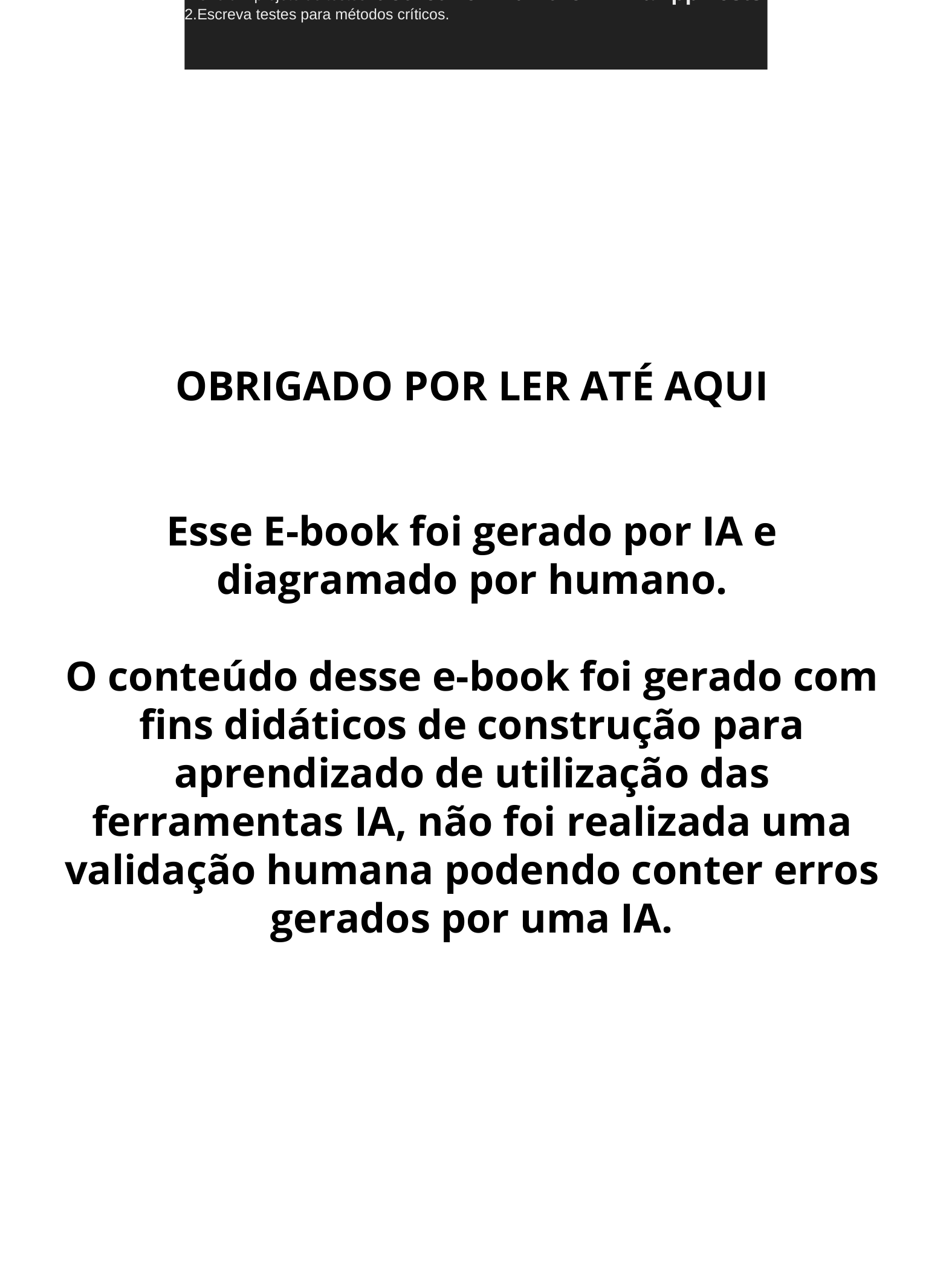

Crie um projeto de testes: dotnet new xunit -o MinhaApp.Tests.
Escreva testes para métodos críticos.

OBRIGADO POR LER ATÉ AQUI

Esse E-book foi gerado por IA e diagramado por humano.

O conteúdo desse e-book foi gerado com fins didáticos de construção para aprendizado de utilização das ferramentas IA, não foi realizada uma validação humana podendo conter erros gerados por uma IA.